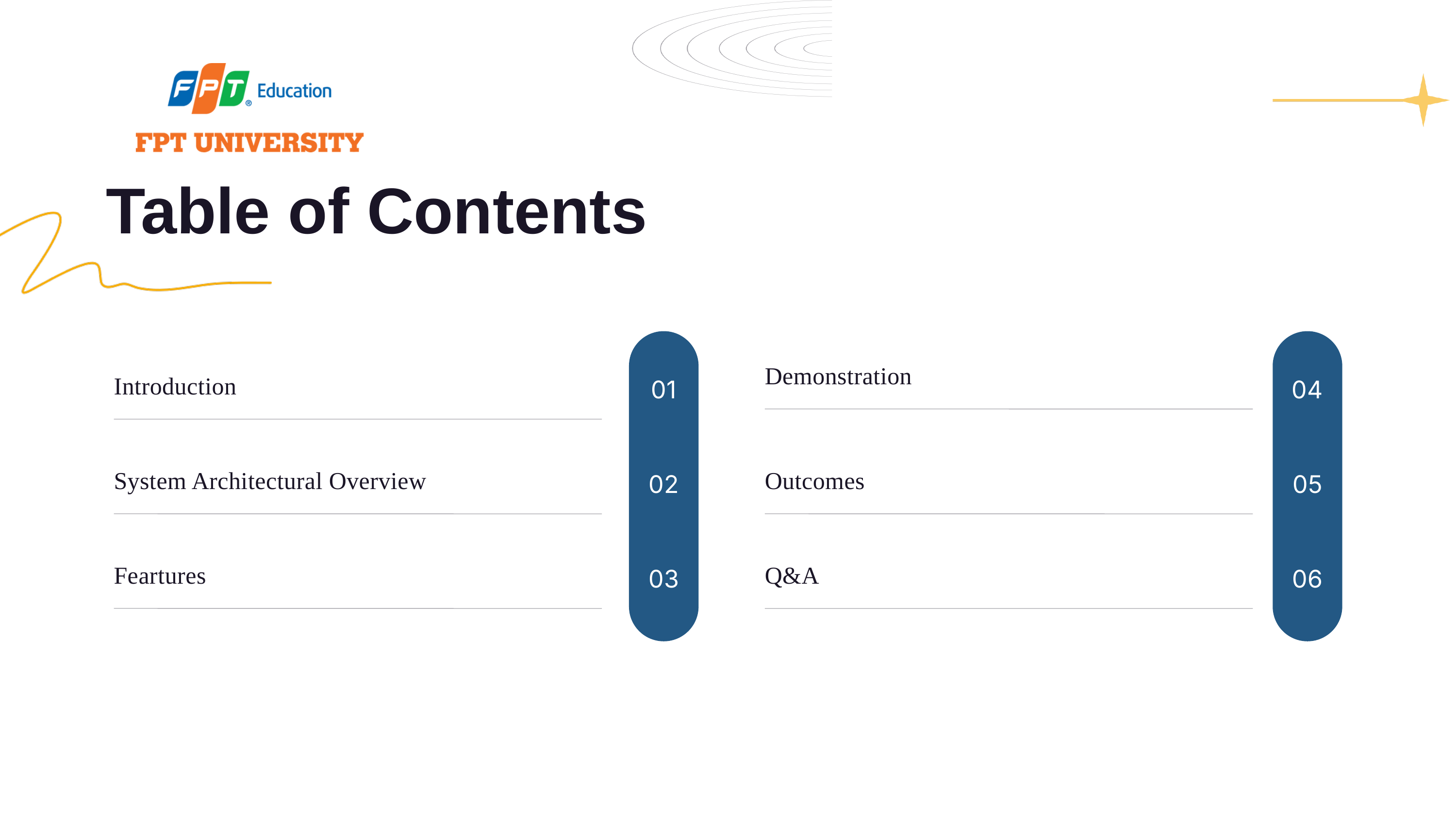

Table of Contents

Demonstration
Introduction
01
04

System Architectural Overview
Outcomes
02
05

Feartures
Q&A
03
06